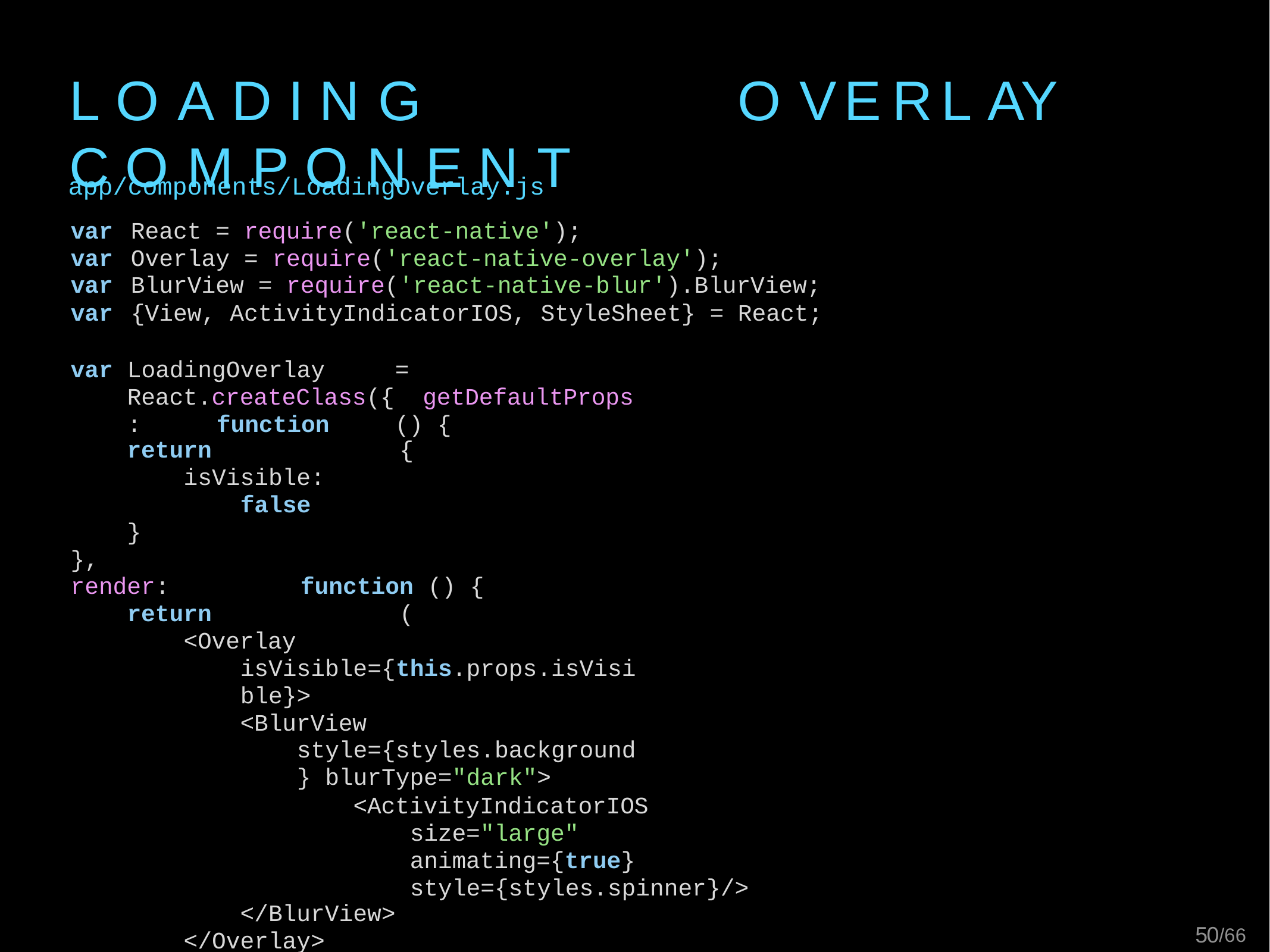

# L O A D I N G	O V E R L AY	C O M P O N E N T
app/components/LoadingOverlay.js
var	React	=	require('react-native');
var	Overlay	=	require('react-native-overlay');
var	BlurView	=	require('react-native-blur').BlurView;
var	{View,	ActivityIndicatorIOS,	StyleSheet} = React;

var	LoadingOverlay	=	React.createClass({  getDefaultProps:	function	() {
return	{
isVisible:	false
}
},
render:	function	() {
return	(
<Overlay isVisible={this.props.isVisible}>
<BlurView style={styles.background} blurType="dark">
<ActivityIndicatorIOS  size="large"  animating={true}  style={styles.spinner}/>
</BlurView>
</Overlay>
);
}
});
module.exports	=	LoadingOverlay;
50/66